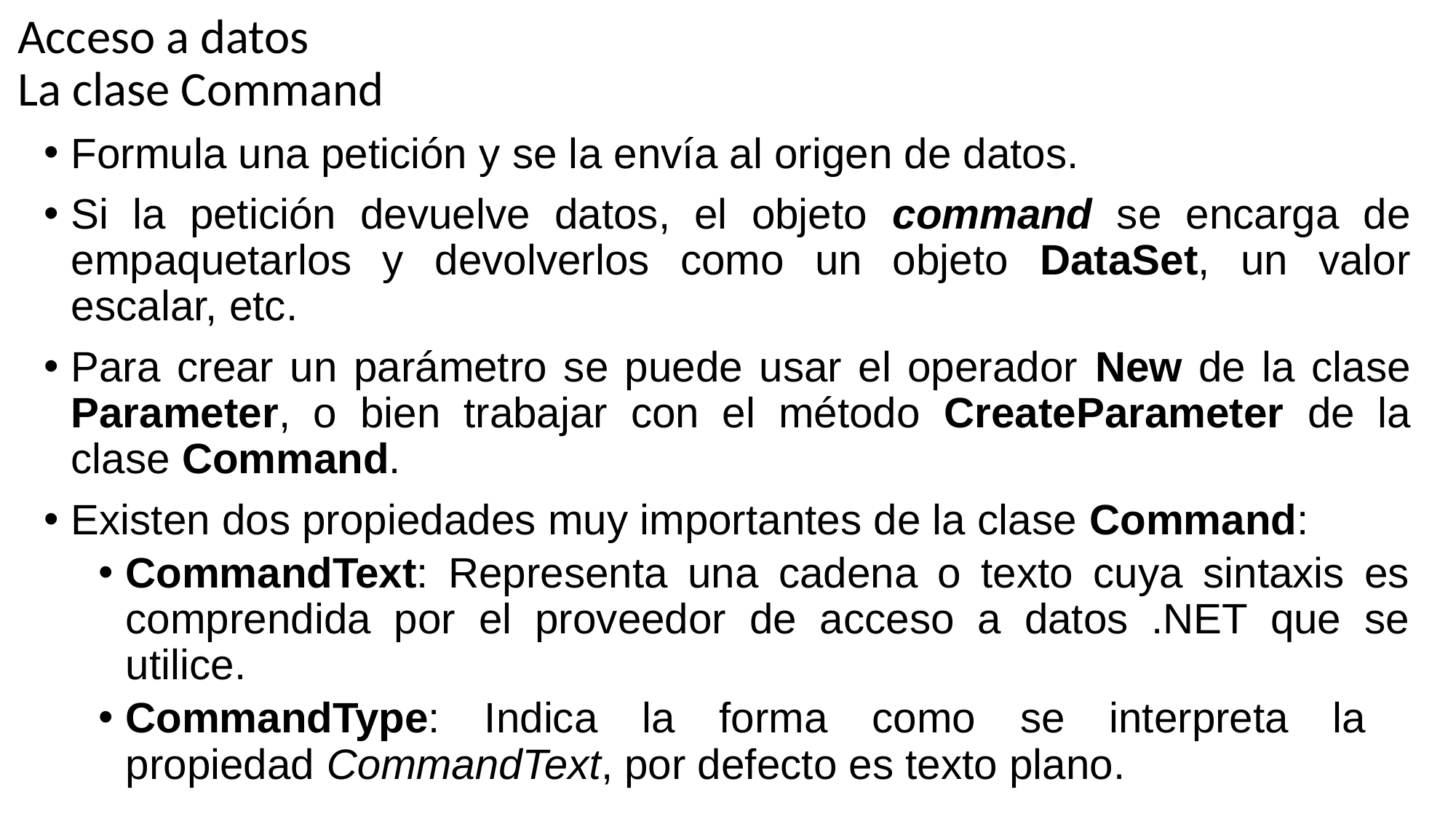

# Acceso a datos La clase Command
Formula una petición y se la envía al origen de datos.
Si la petición devuelve datos, el objeto command se encarga de empaquetarlos y devolverlos como un objeto DataSet, un valor escalar, etc.
Para crear un parámetro se puede usar el operador New de la clase Parameter, o bien trabajar con el método CreateParameter de la clase Command.
Existen dos propiedades muy importantes de la clase Command:
CommandText: Representa una cadena o texto cuya sintaxis es comprendida por el proveedor de acceso a datos .NET que se utilice.
CommandType: Indica la forma como se interpreta la
propiedad CommandText, por defecto es texto plano.